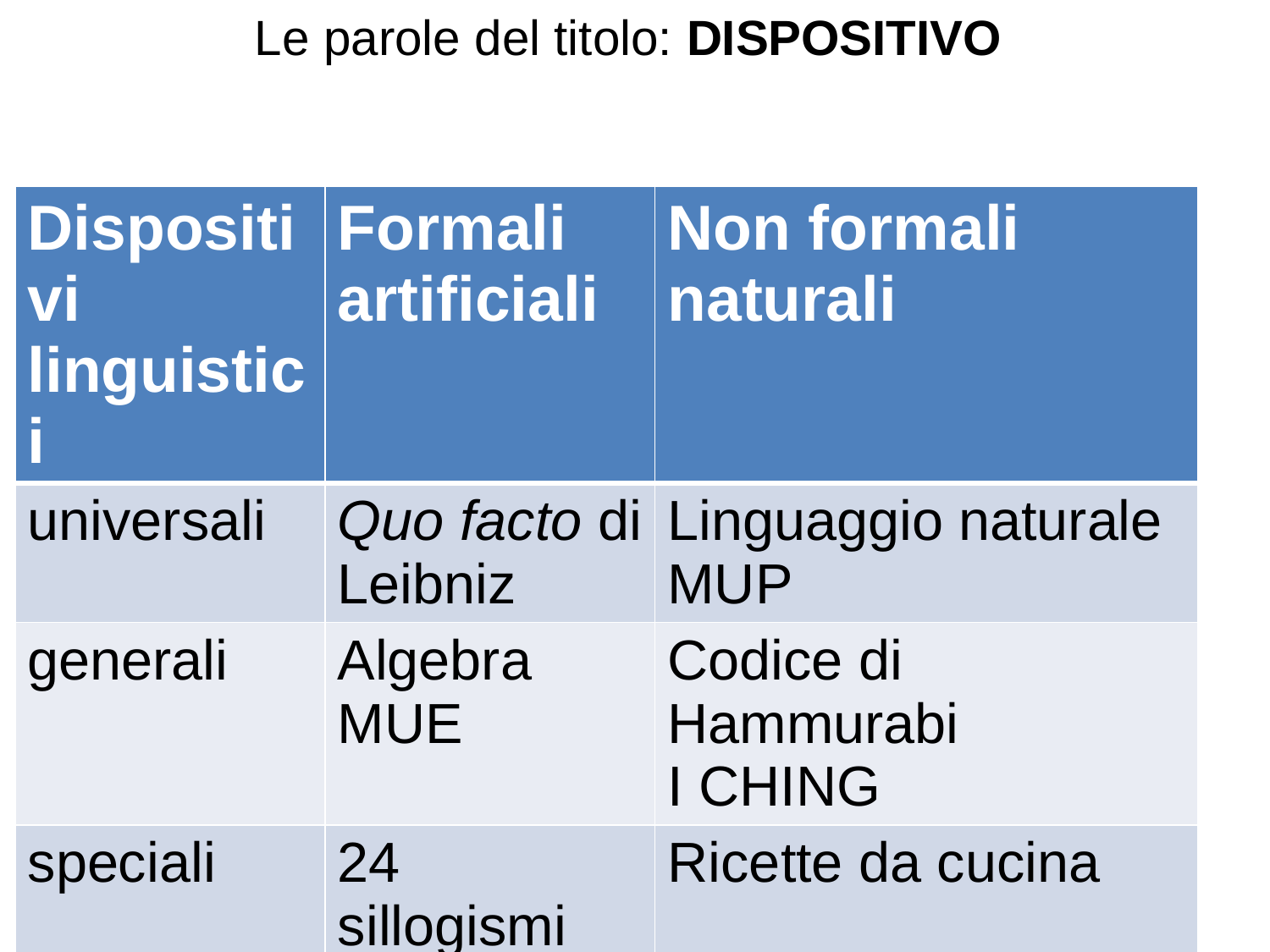

# Le parole del titolo: DISPOSITIVO
| Dispositivi linguistici | Formali artificiali | Non formali naturali |
| --- | --- | --- |
| universali | Quo facto di Leibniz | Linguaggio naturale MUP |
| generali | Algebra MUE | Codice di Hammurabi I CHING |
| speciali | 24 sillogismi medievali | Ricette da cucina |
64